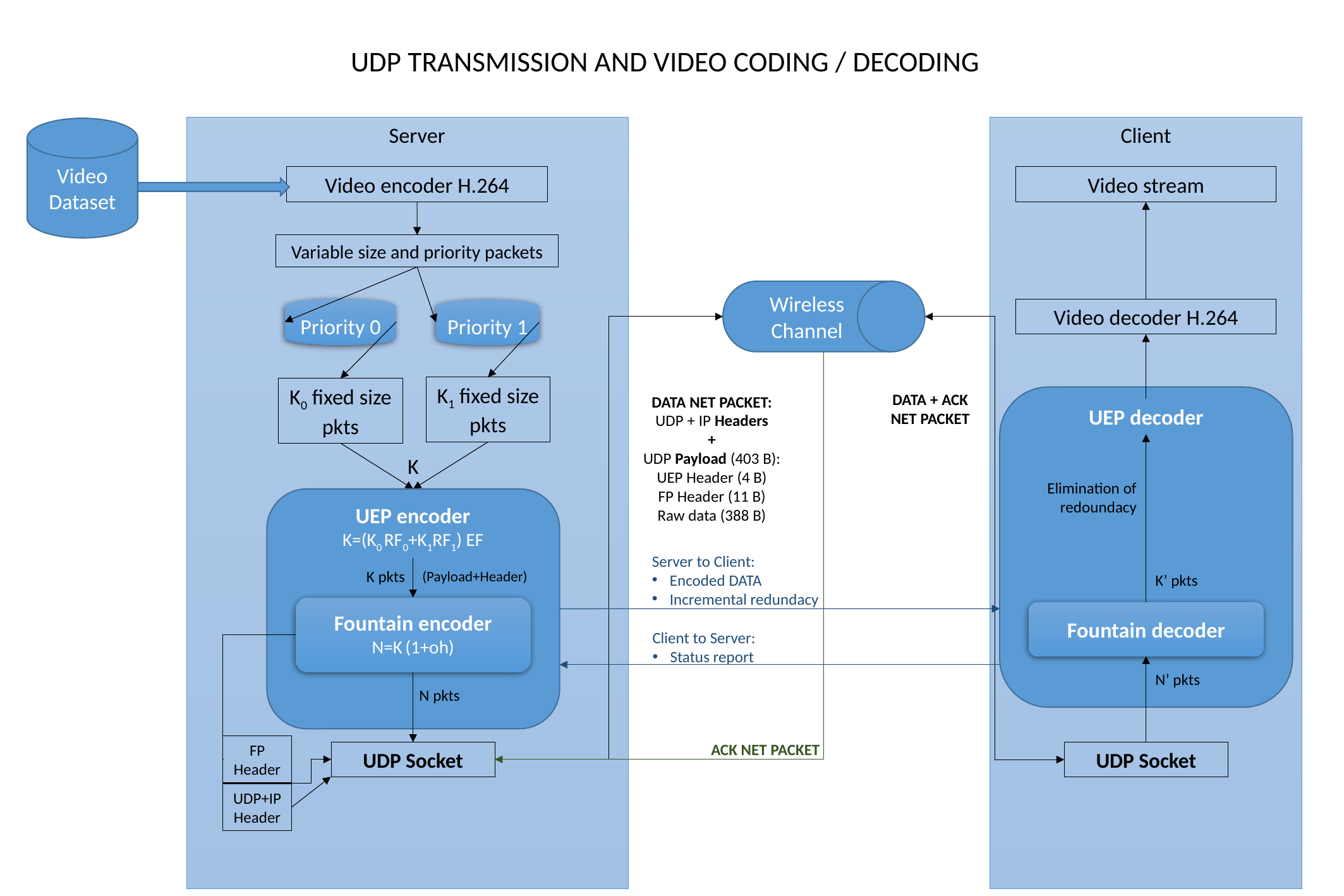

UDP TRANSMISSION AND VIDEO CODING / DECODING
Client

Server
Video Dataset
Video stream
Video encoder H.264

Variable size and priority packets
Wireless Channel
Priority 0
Video decoder H.264
Priority 1
K1 fixed size pkts
K0 fixed size pkts
DATA + ACK
NET PACKET
DATA NET PACKET:
UDP + IP Headers
+
UDP Payload (403 B):
UEP Header (4 B)
FP Header (11 B)
Raw data (388 B)

UEP decoder
K
Elimination of redoundacy

UEP encoder
K=(K0 RF0+K1RF1) EF
Server to Client:
Encoded DATA
Incremental redundacy
K pkts
(Payload+Header)
K’ pkts
Fountain encoder
N=K (1+oh)
Fountain decoder
Client to Server:
Status report
N’ pkts
N pkts
ACK NET PACKET
FP Header
UDP Socket
UDP Socket
UDP+IP Header